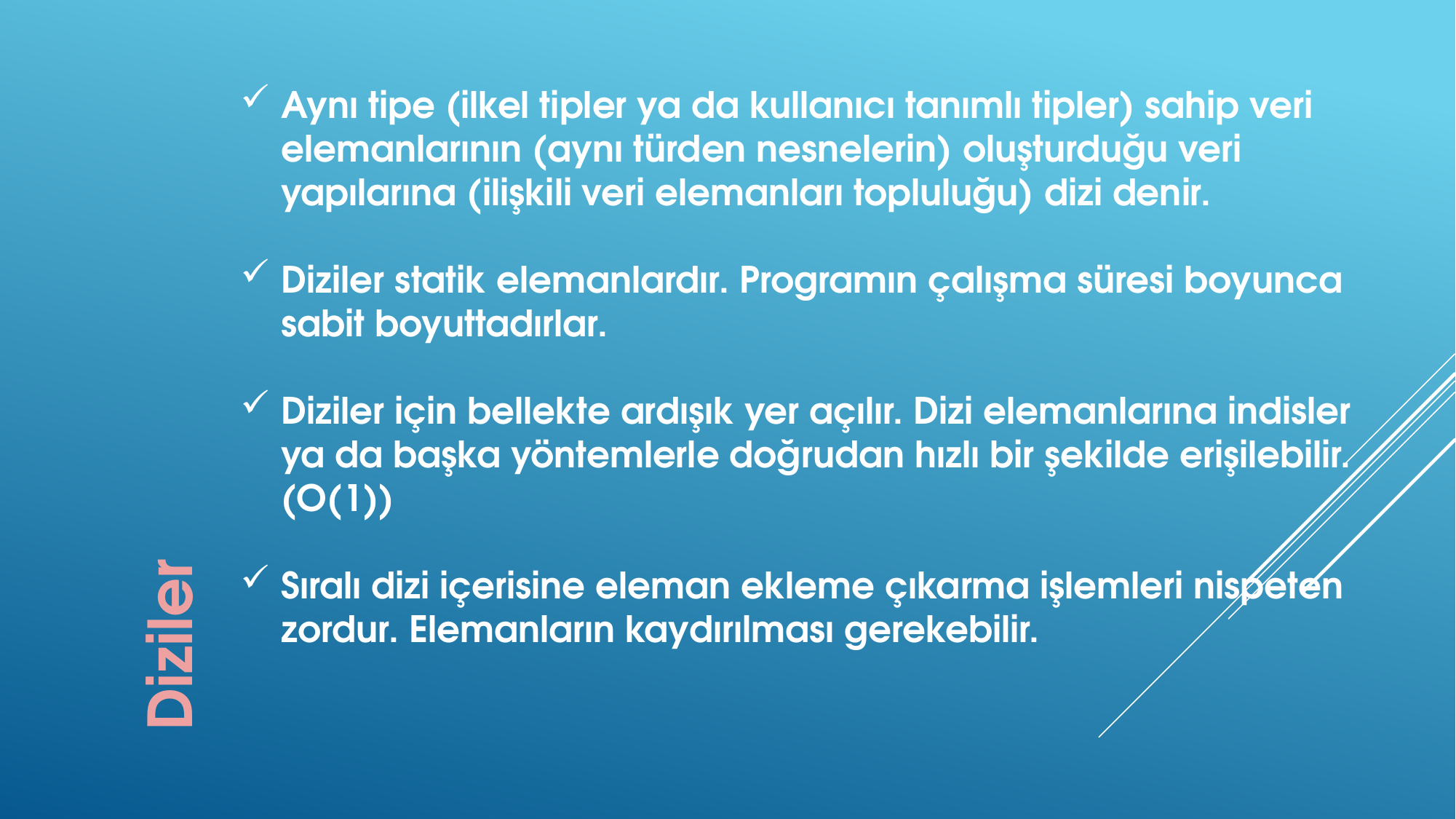

Aynı tipe (ilkel tipler ya da kullanıcı tanımlı tipler) sahip veri elemanlarının (aynı türden nesnelerin) oluşturduğu veri yapılarına (ilişkili veri elemanları topluluğu) dizi denir.

Diziler statik elemanlardır. Programın çalışma süresi boyunca sabit boyuttadırlar.

Diziler için bellekte ardışık yer açılır. Dizi elemanlarına indisler ya da başka yöntemlerle doğrudan hızlı bir şekilde erişilebilir. (O(1))

Sıralı dizi içerisine eleman ekleme çıkarma işlemleri nispeten zordur. Elemanların kaydırılması gerekebilir.

Diziler